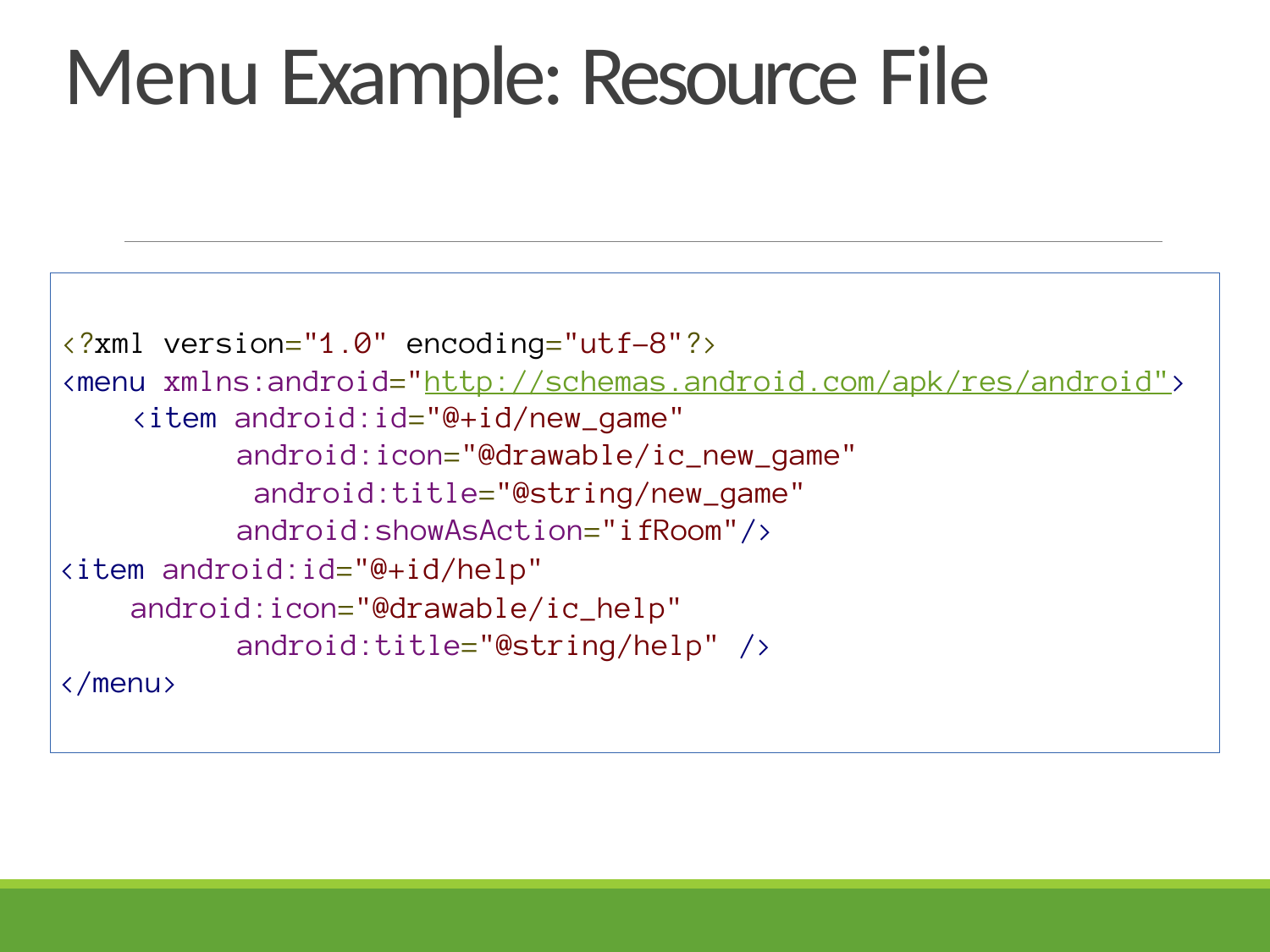

# Menu Example: Resource File

<?xml version="1.0" encoding="utf-8"?>
<menu xmlns:android="http://schemas.android.com/apk/res/android">
<item android:id="@+id/new_game"  android:icon="@drawable/ic_new_game"  android:title="@string/new_game"  android:showAsAction="ifRoom"/>
<item android:id="@+id/help"
android:icon="@drawable/ic_help"  android:title="@string/help" />
</menu>